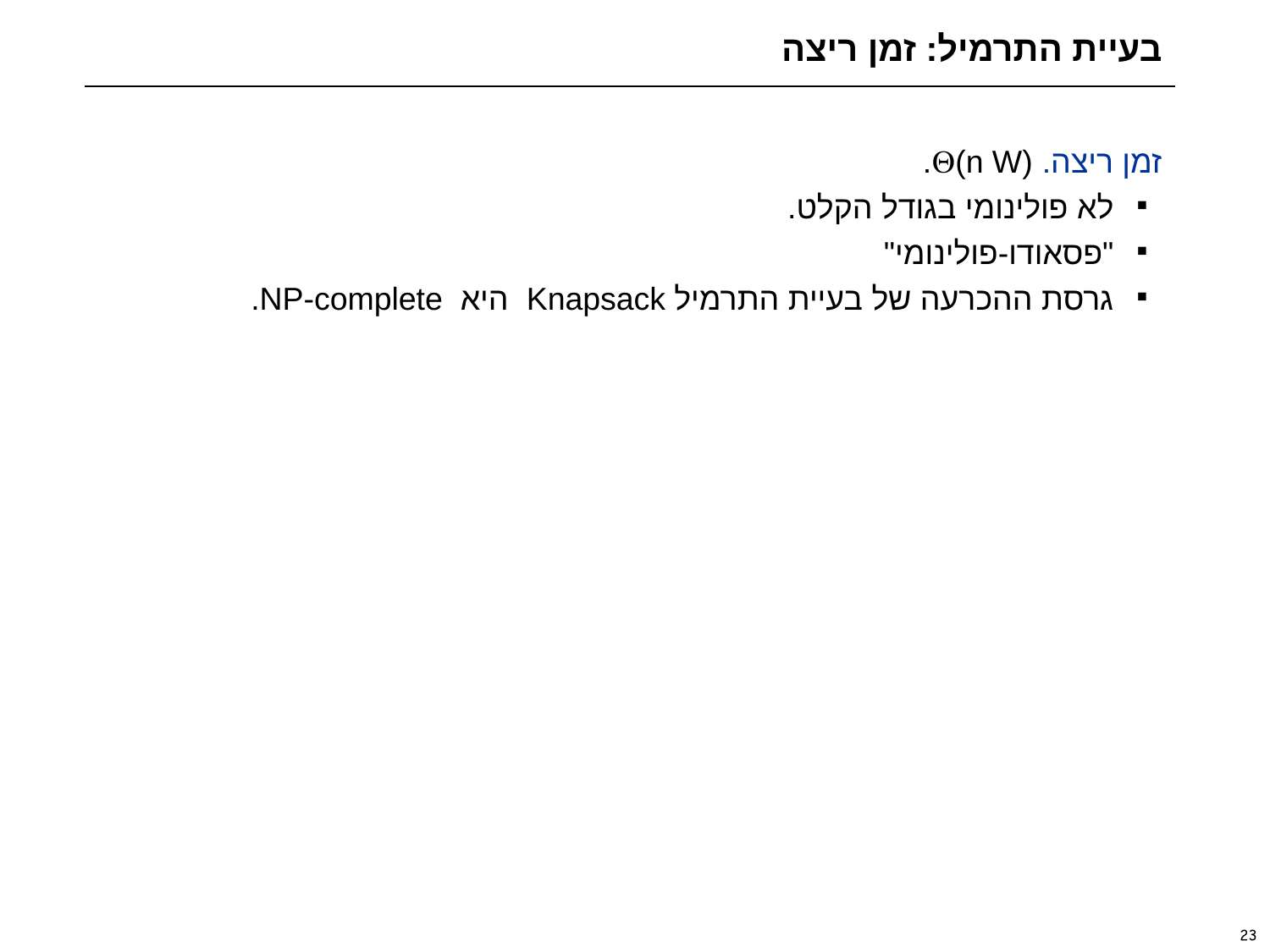

# בעיית התרמיל: זמן ריצה
זמן ריצה. Θ(n W).
לא פולינומי בגודל הקלט.
"פסאודו-פולינומי"
גרסת ההכרעה של בעיית התרמיל Knapsack  היא  NP-complete.
23